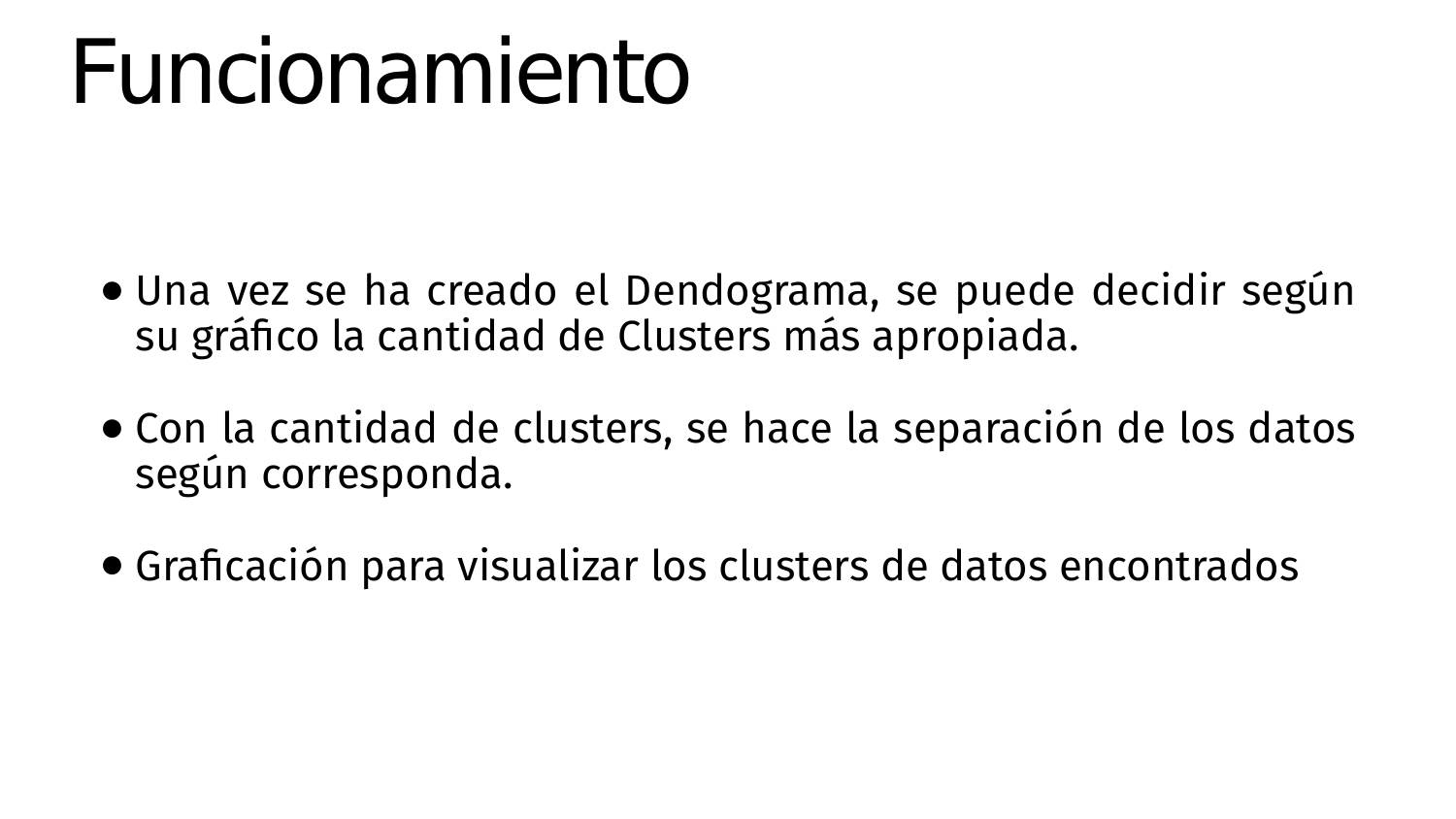

Funcionamiento

Una vez se ha creado el Dendograma, se puede decidir según su gráfico la cantidad de Clusters más apropiada.

Con la cantidad de clusters, se hace la separación de los datos según corresponda.

Graficación para visualizar los clusters de datos encontrados